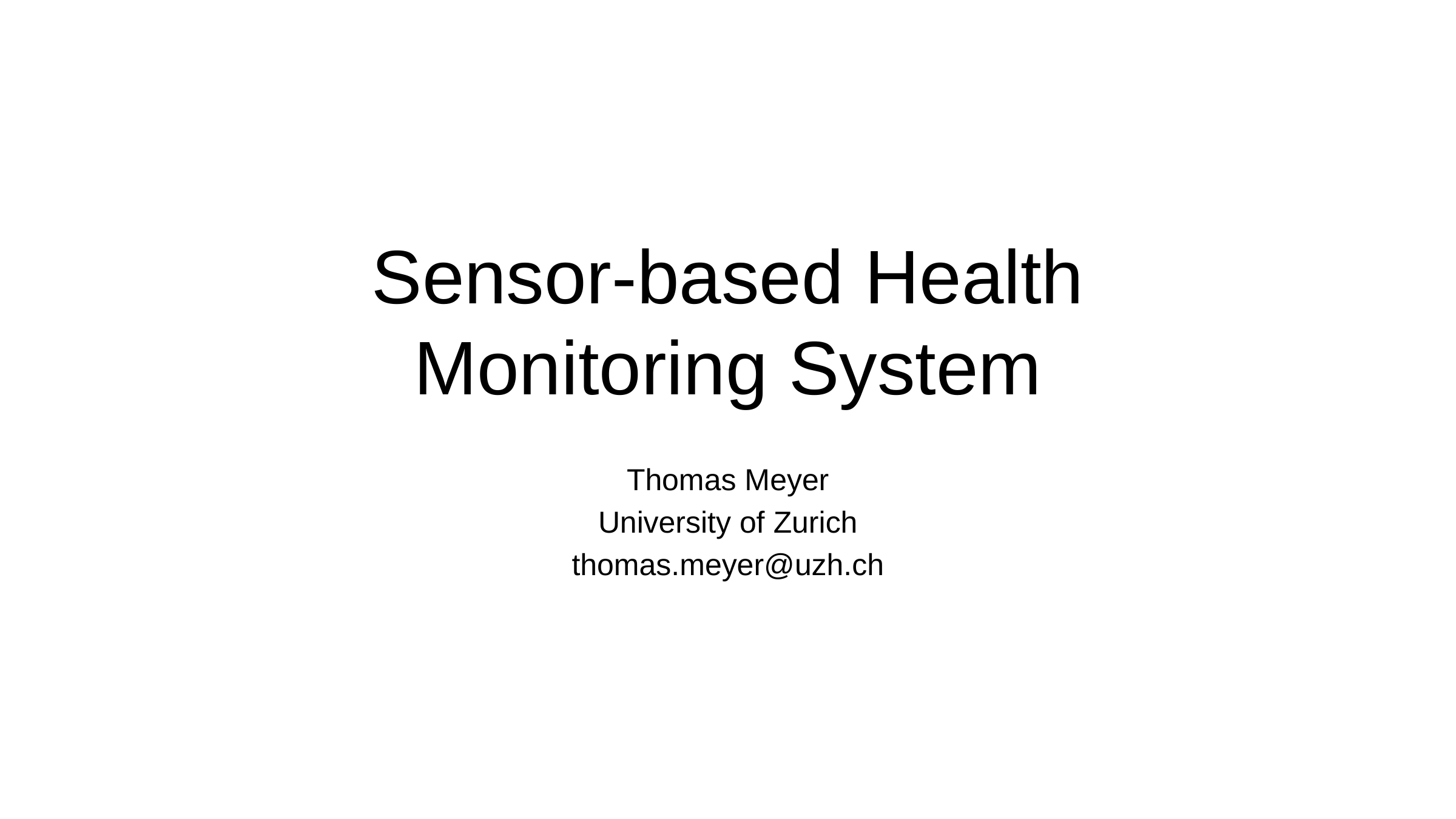

# Sensor-based Health Monitoring System
Thomas Meyer
University of Zurich
thomas.meyer@uzh.ch